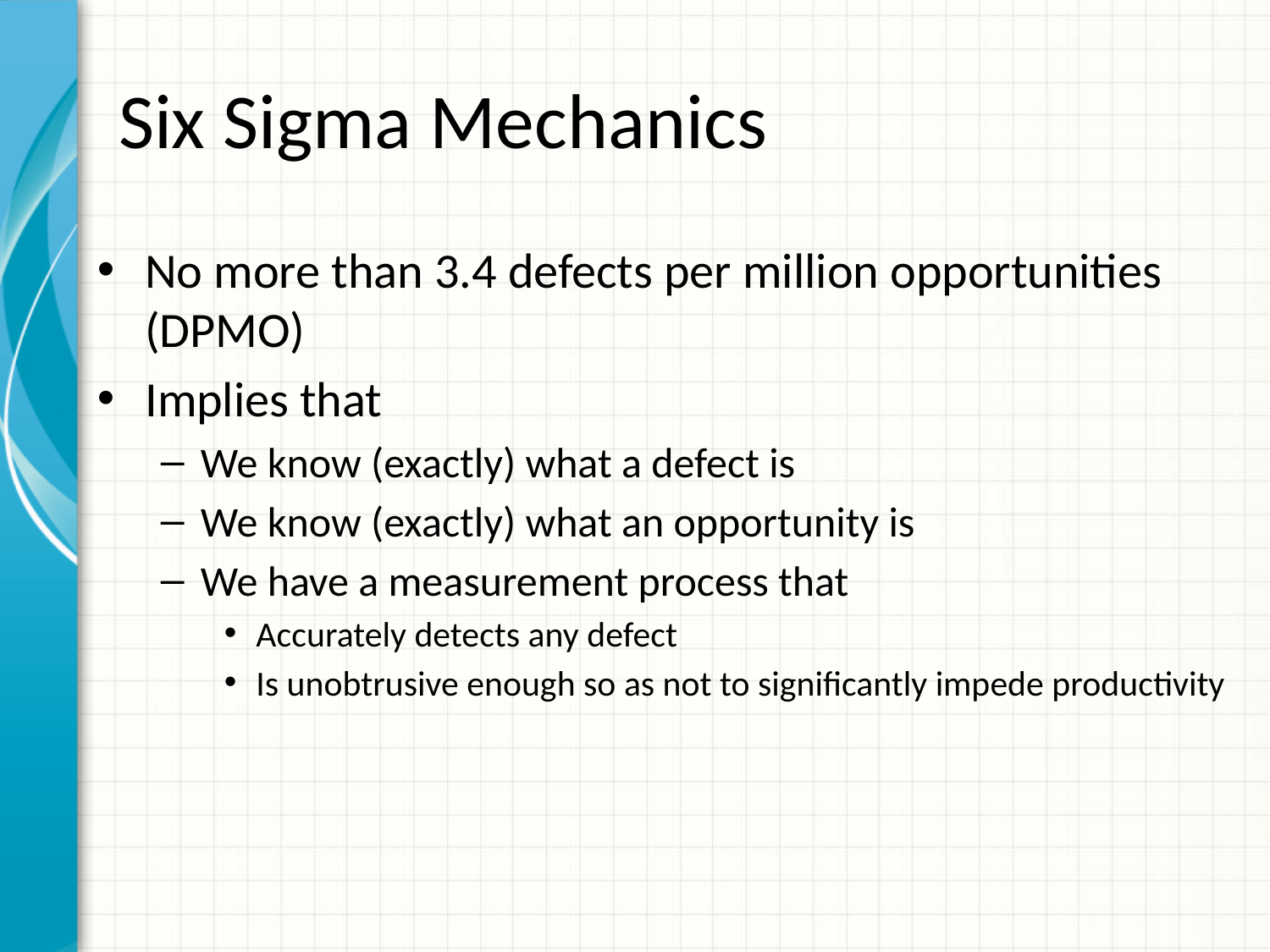

# Six Sigma Mechanics
No more than 3.4 defects per million opportunities (DPMO)
Implies that
We know (exactly) what a defect is
We know (exactly) what an opportunity is
We have a measurement process that
Accurately detects any defect
Is unobtrusive enough so as not to significantly impede productivity